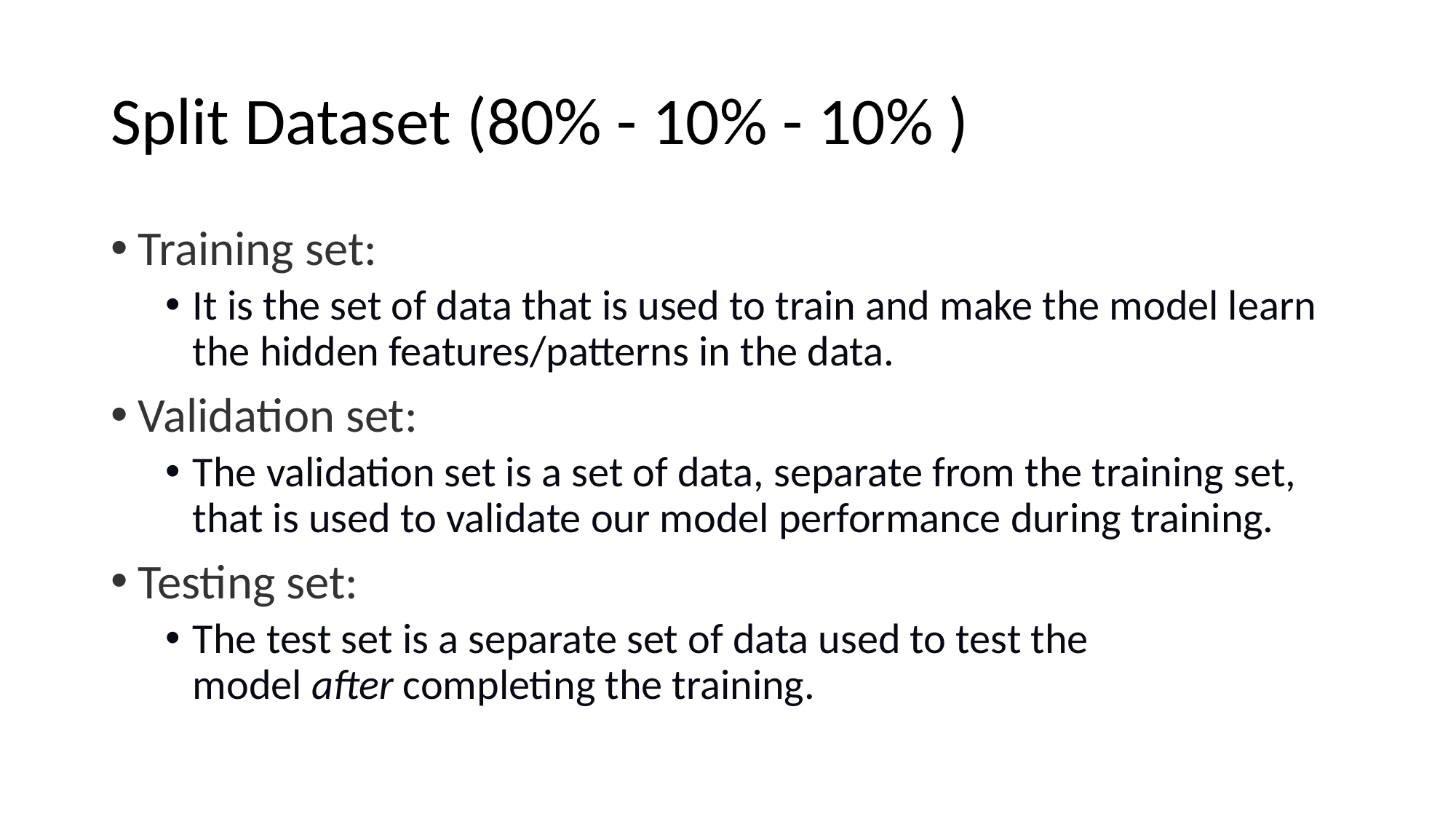

# Split Dataset (80% - 10% - 10% )
Training set:
It is the set of data that is used to train and make the model learn the hidden features/patterns in the data.
Validation set:
The validation set is a set of data, separate from the training set, that is used to validate our model performance during training.
Testing set:
The test set is a separate set of data used to test the model after completing the training.